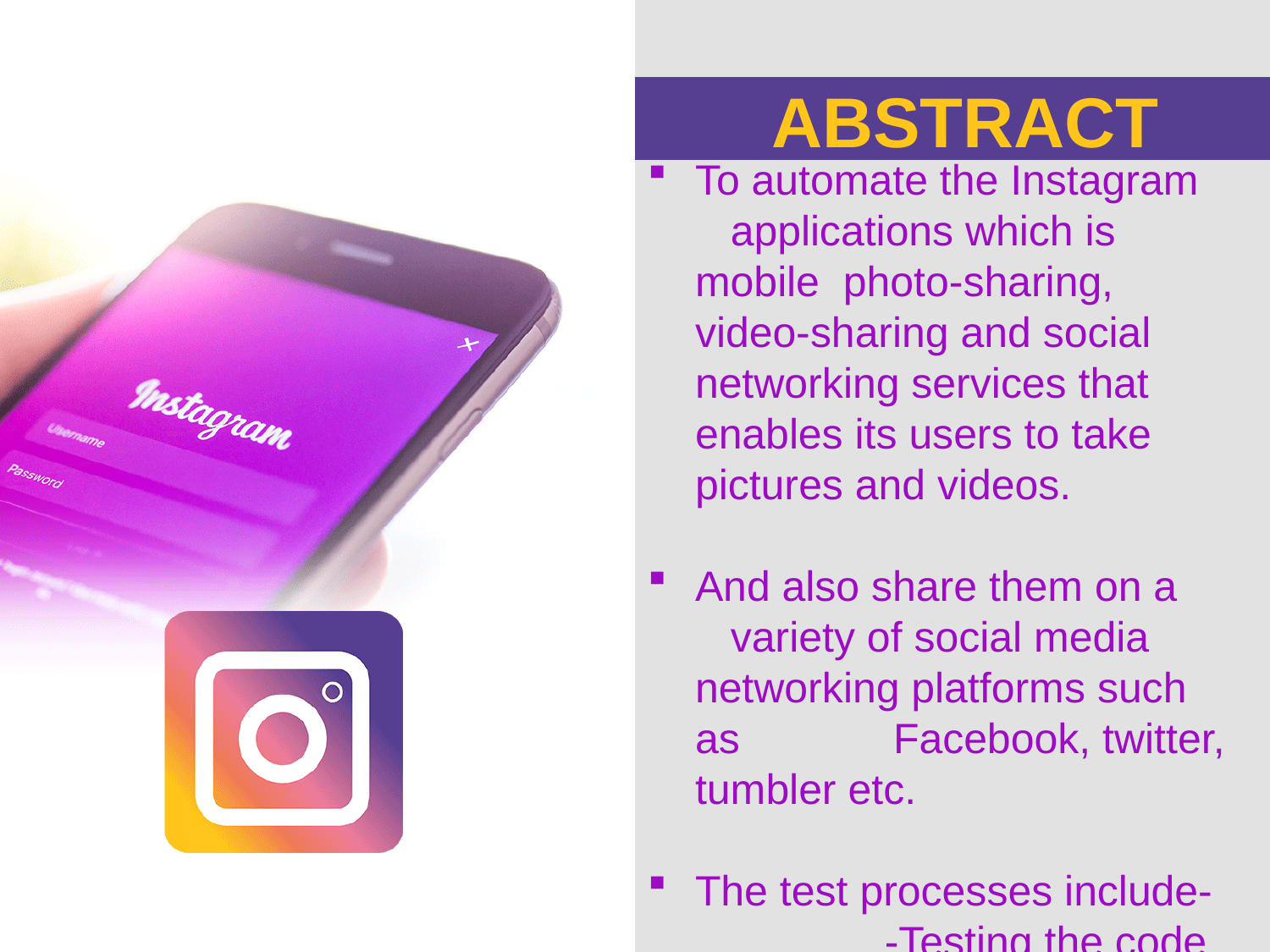

ABSTRACT
To automate the Instagram      applications which is mobile  photo-sharing, video-sharing and social networking services that enables its users to take   pictures and videos.

And also share them on a        variety of social media networking platforms such as             Facebook, twitter, tumbler etc.

The test processes include-
                    -Testing the code
                    -Test scenarios